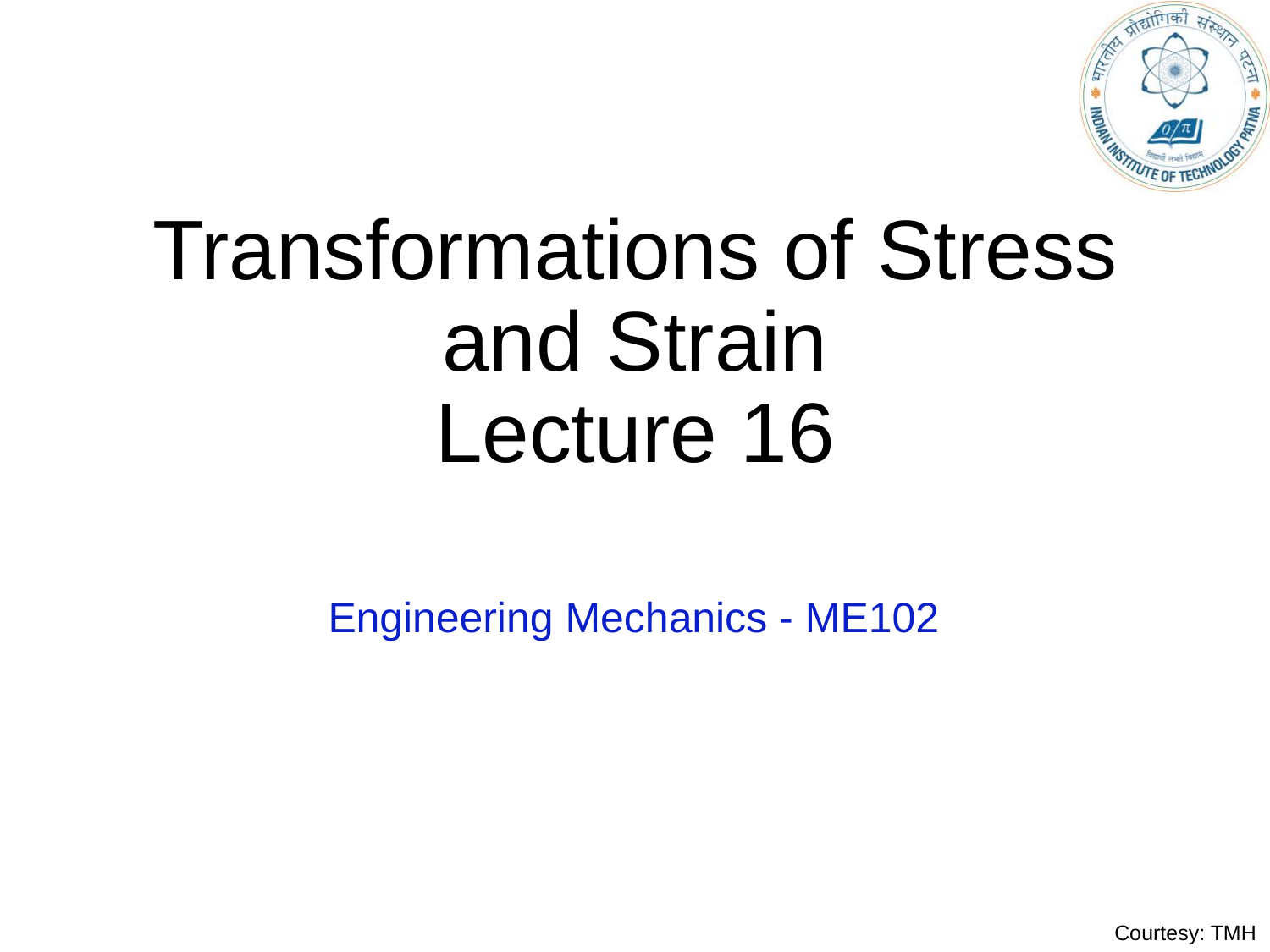

# Transformations of Stress and Strain Lecture 16
Engineering Mechanics - ME102
Courtesy: TMH